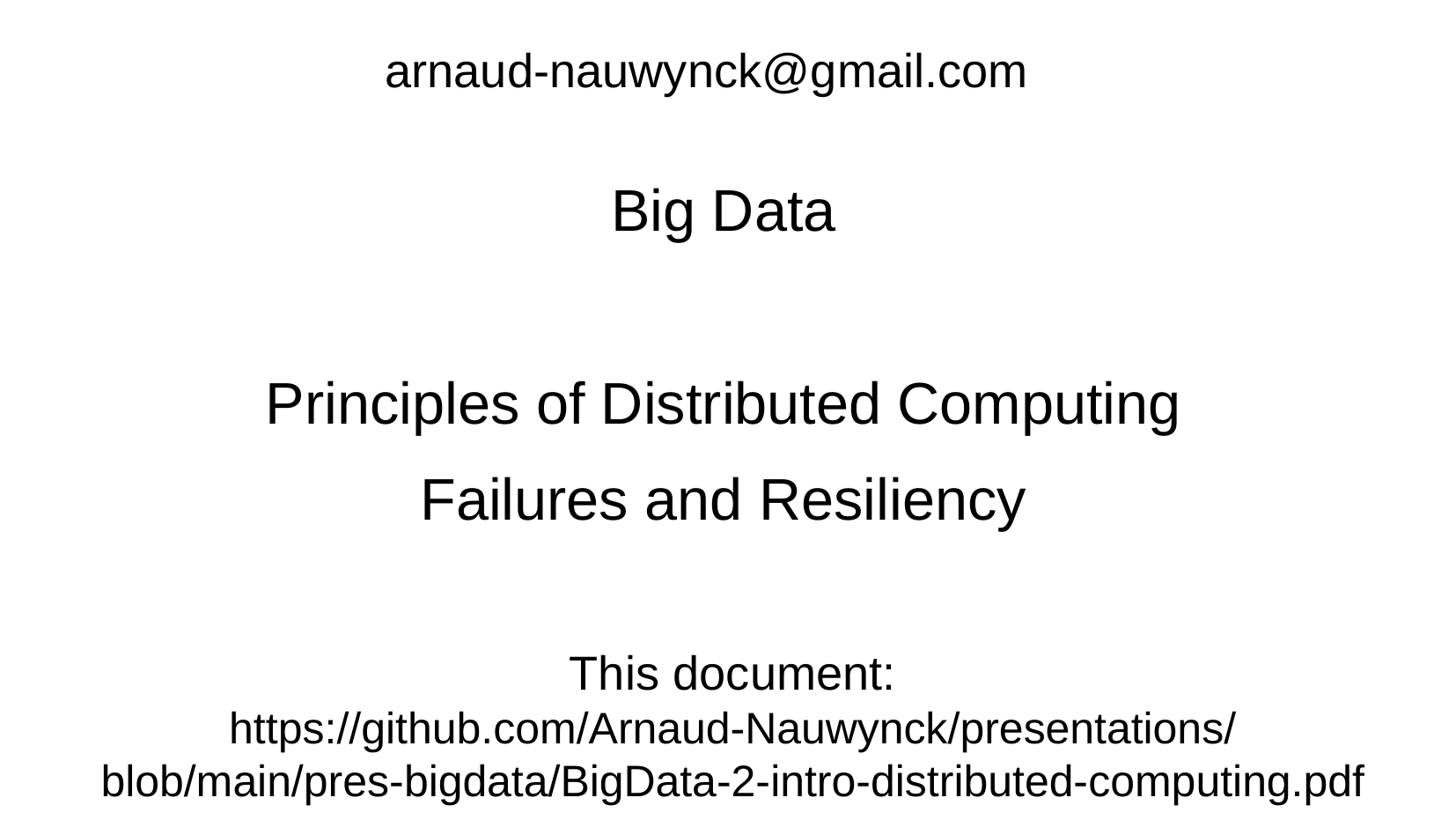

arnaud-nauwynck@gmail.com
Big Data

Principles of Distributed Computing
Failures and Resiliency
This document:
https://github.com/Arnaud-Nauwynck/presentations/
blob/main/pres-bigdata/BigData-2-intro-distributed-computing.pdf